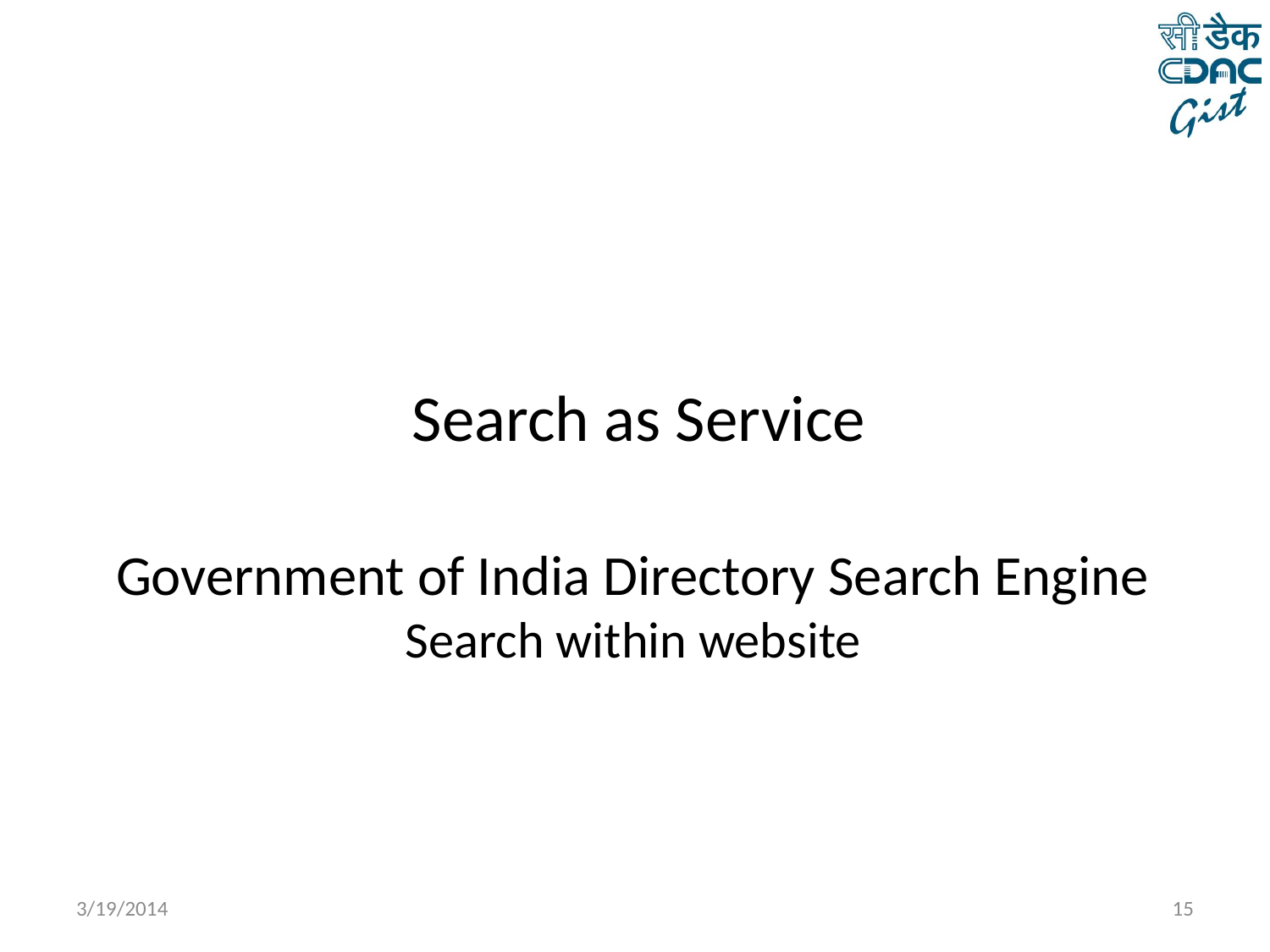

Search as Service

Government of India Directory Search Engine
Search within website
3/19/2014
15